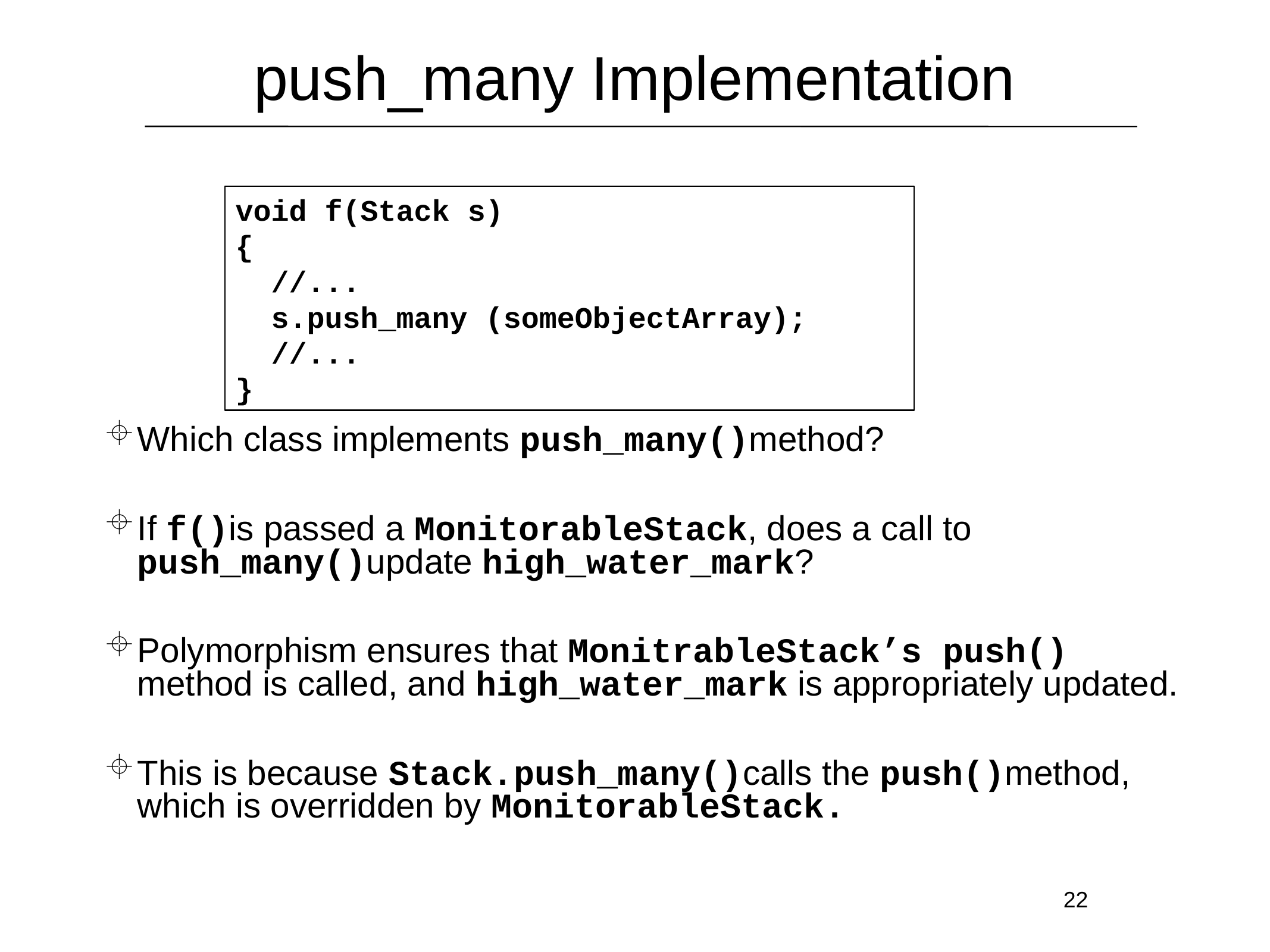

# push_many Implementation

void f(Stack s)
{
  //...
  s.push_many (someObjectArray);
  //...
}
Which class implements push_many()method?

If f()is passed a MonitorableStack, does a call to push_many()update high_water_mark?

Polymorphism ensures that MonitrableStack’s push() method is called, and high_water_mark is appropriately updated.

This is because Stack.push_many()calls the push()method, which is overridden by MonitorableStack.
22